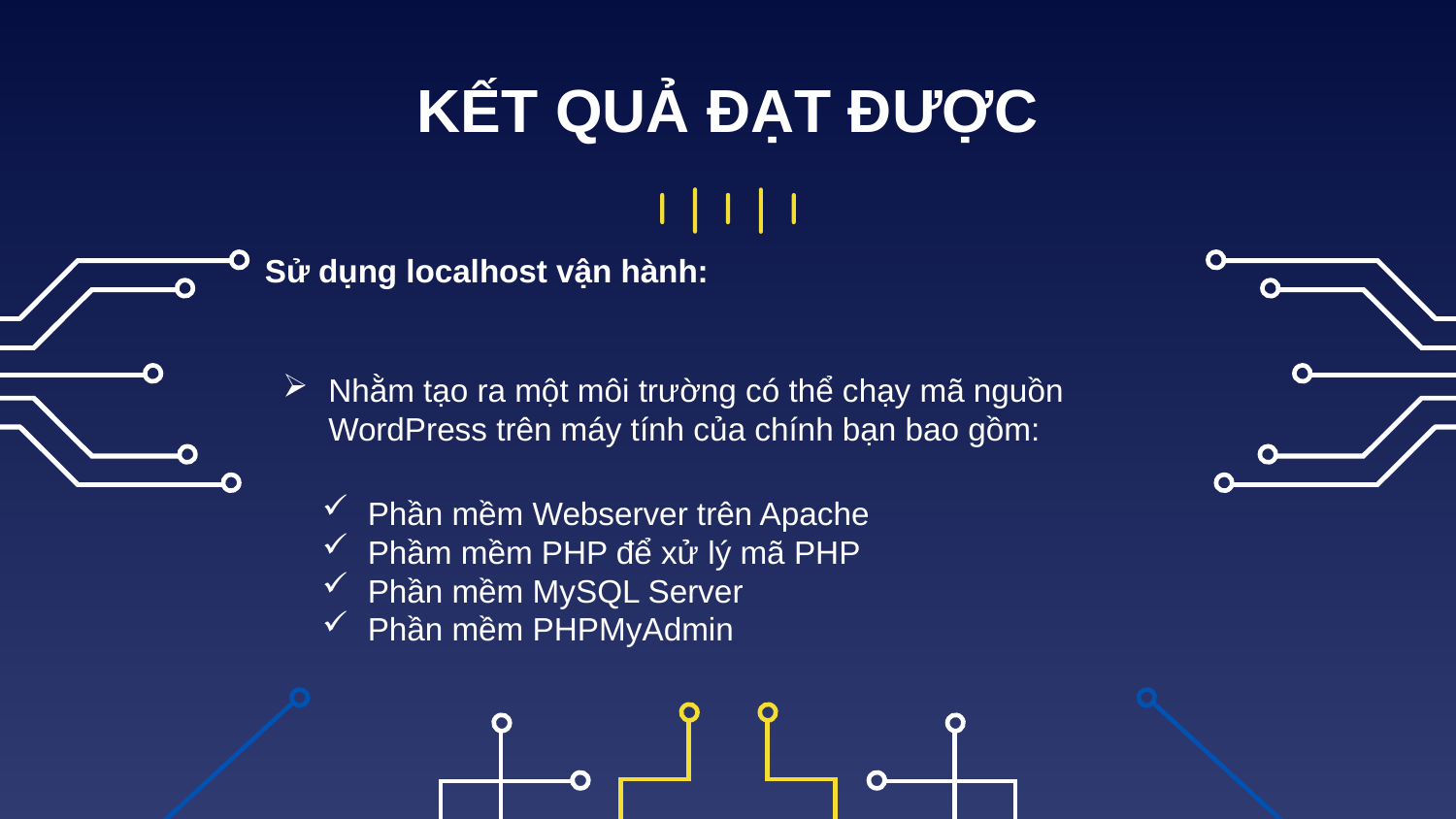

KẾT QUẢ ĐẠT ĐƯỢC

Sử dụng localhost vận hành:
Nhằm tạo ra một môi trường có thể chạy mã nguồn WordPress trên máy tính của chính bạn bao gồm:
Phần mềm Webserver trên Apache
Phầm mềm PHP để xử lý mã PHP
Phần mềm MySQL Server
Phần mềm PHPMyAdmin